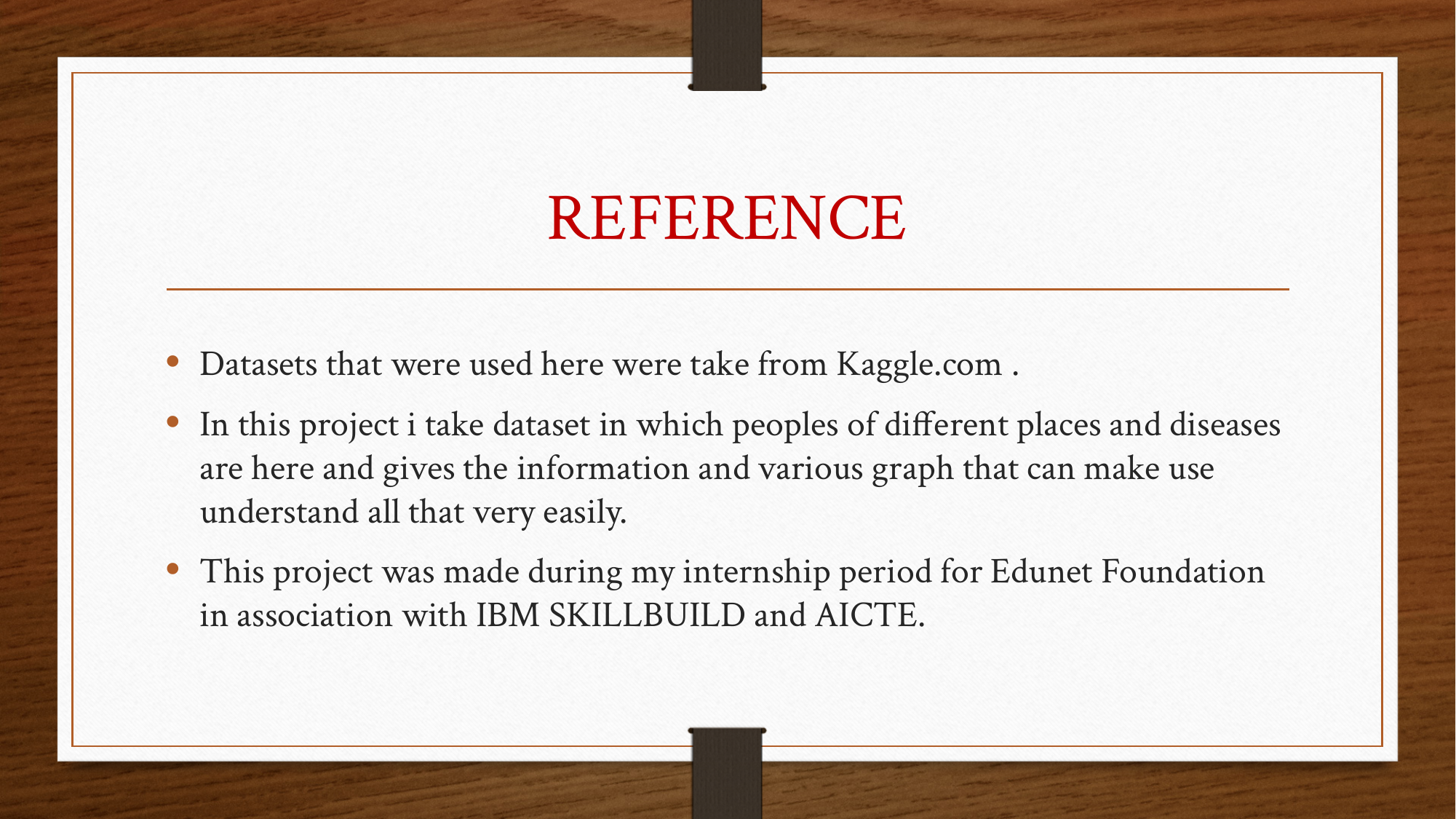

# REFERENCE
Datasets that were used here were take from Kaggle.com .
In this project i take dataset in which peoples of different places and diseases are here and gives the information and various graph that can make use understand all that very easily.
This project was made during my internship period for Edunet Foundation in association with IBM SKILLBUILD and AICTE.